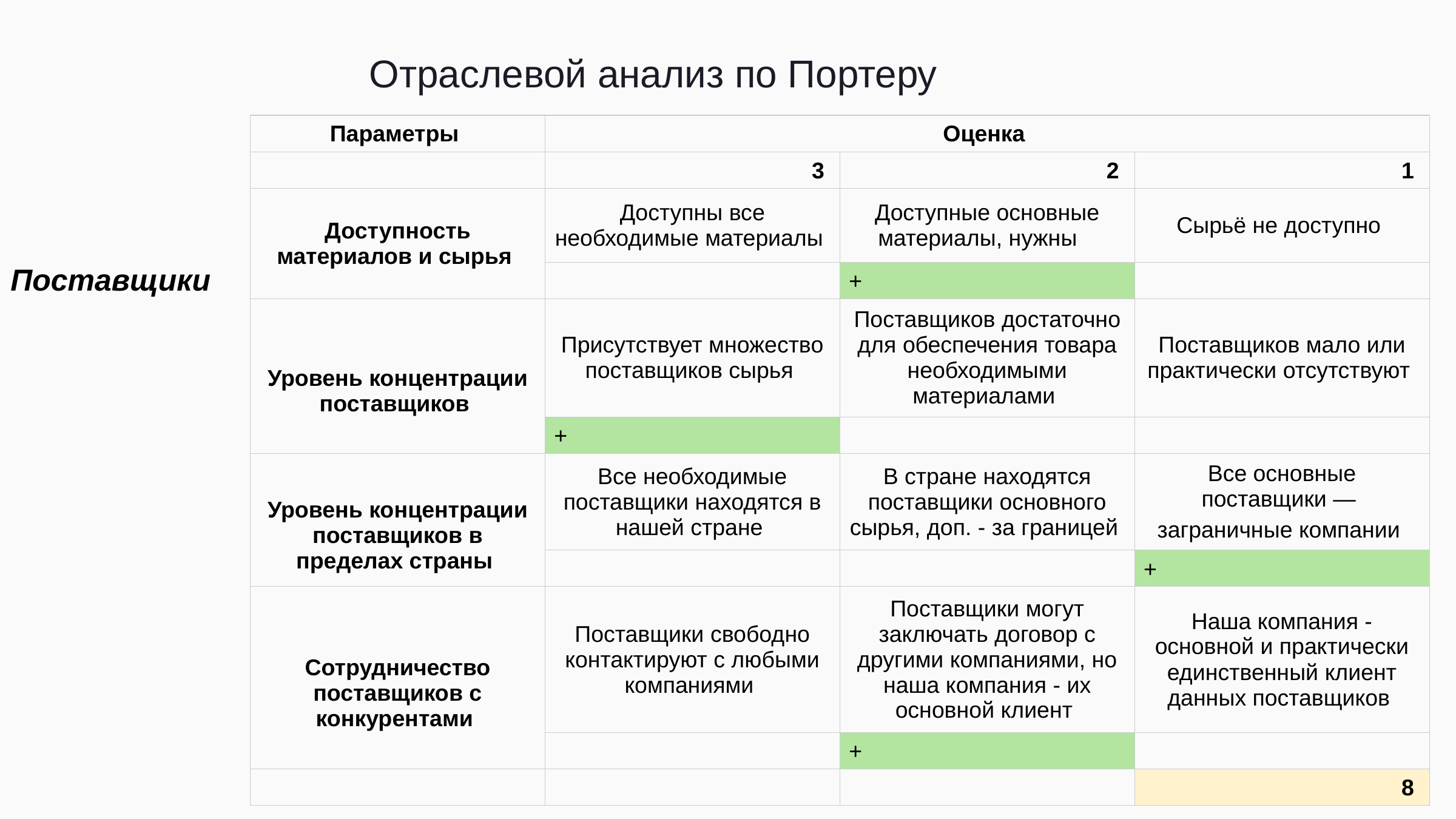

Отраслевой анализ по Портеру
| Параметры | Оценка |  |  |
| --- | --- | --- | --- |
|  | 3 | 2 | 1 |
| Доступность материалов и сырья | Доступны все необходимые материалы | Доступные основные материалы, нужны | Сырьё не доступно |
|  |  | + |  |
| Уровень концентрации поставщиков | Присутствует множество поставщиков сырья | Поставщиков достаточно для обеспечения товара необходимыми материалами | Поставщиков мало или практически отсутствуют |
|  | + |  |  |
| Уровень концентрации поставщиков в пределах страны | Все необходимые поставщики находятся в нашей стране | В стране находятся поставщики основного сырья, доп. - за границей | Все основные поставщики —   заграничные компании |
|  |  |  | + |
| Сотрудничество поставщиков с конкурентами | Поставщики свободно контактируют с любыми компаниями | Поставщики могут заключать договор с другими компаниями, но наша компания - их основной клиент | Наша компания - основной и практически единственный клиент данных поставщиков |
|  |  | + |  |
|  |  |  | 8 |
Поставщики